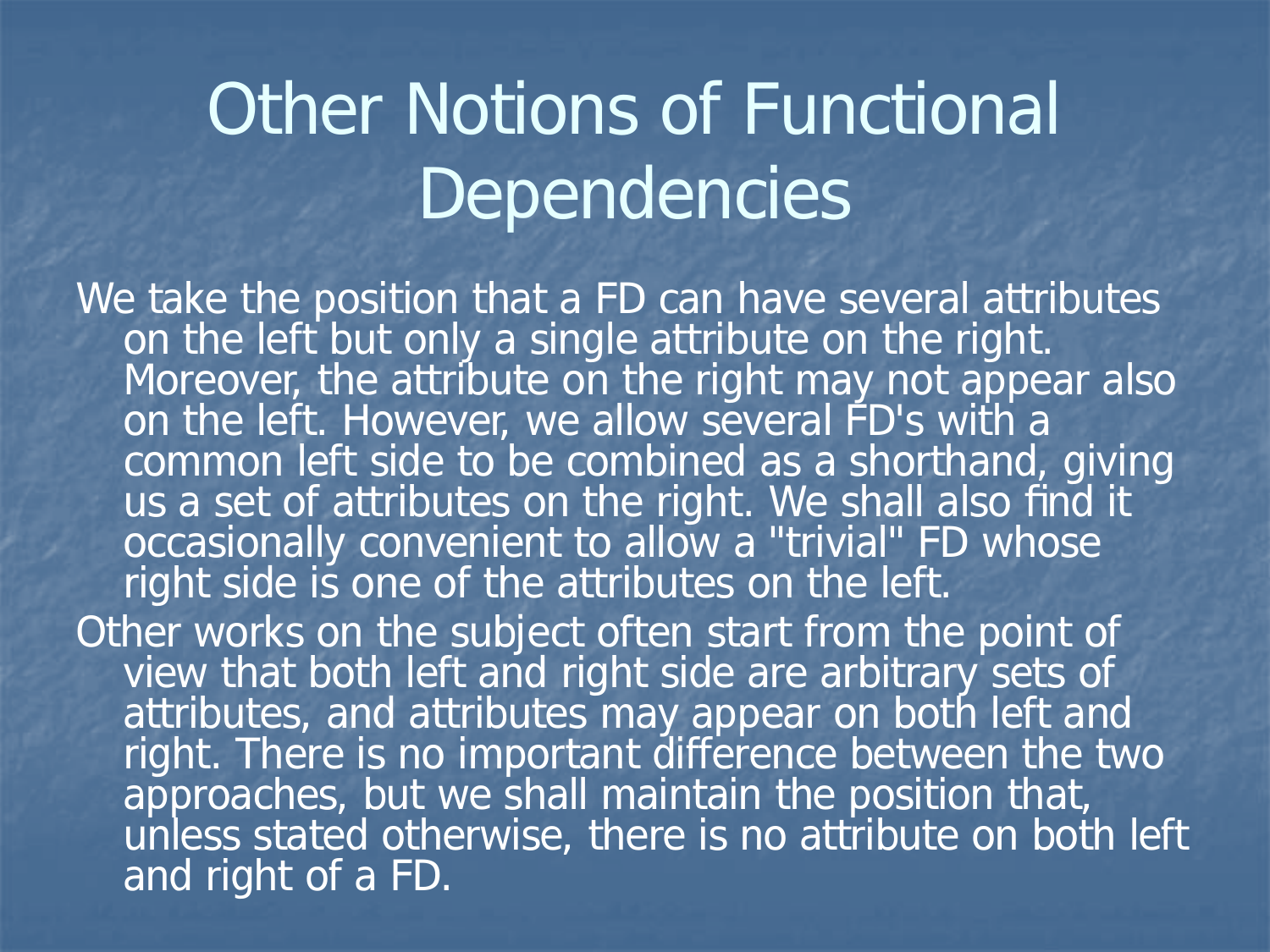

# Other Notions of Functional Dependencies
We take the position that a FD can have several attributes on the left but only a single attribute on the right. Moreover, the attribute on the right may not appear also on the left. However, we allow several FD's with a common left side to be combined as a shorthand, giving us a set of attributes on the right. We shall also find it occasionally convenient to allow a "trivial" FD whose right side is one of the attributes on the left.
Other works on the subject often start from the point of view that both left and right side are arbitrary sets of attributes, and attributes may appear on both left and right. There is no important difference between the two approaches, but we shall maintain the position that, unless stated otherwise, there is no attribute on both left and right of a FD.